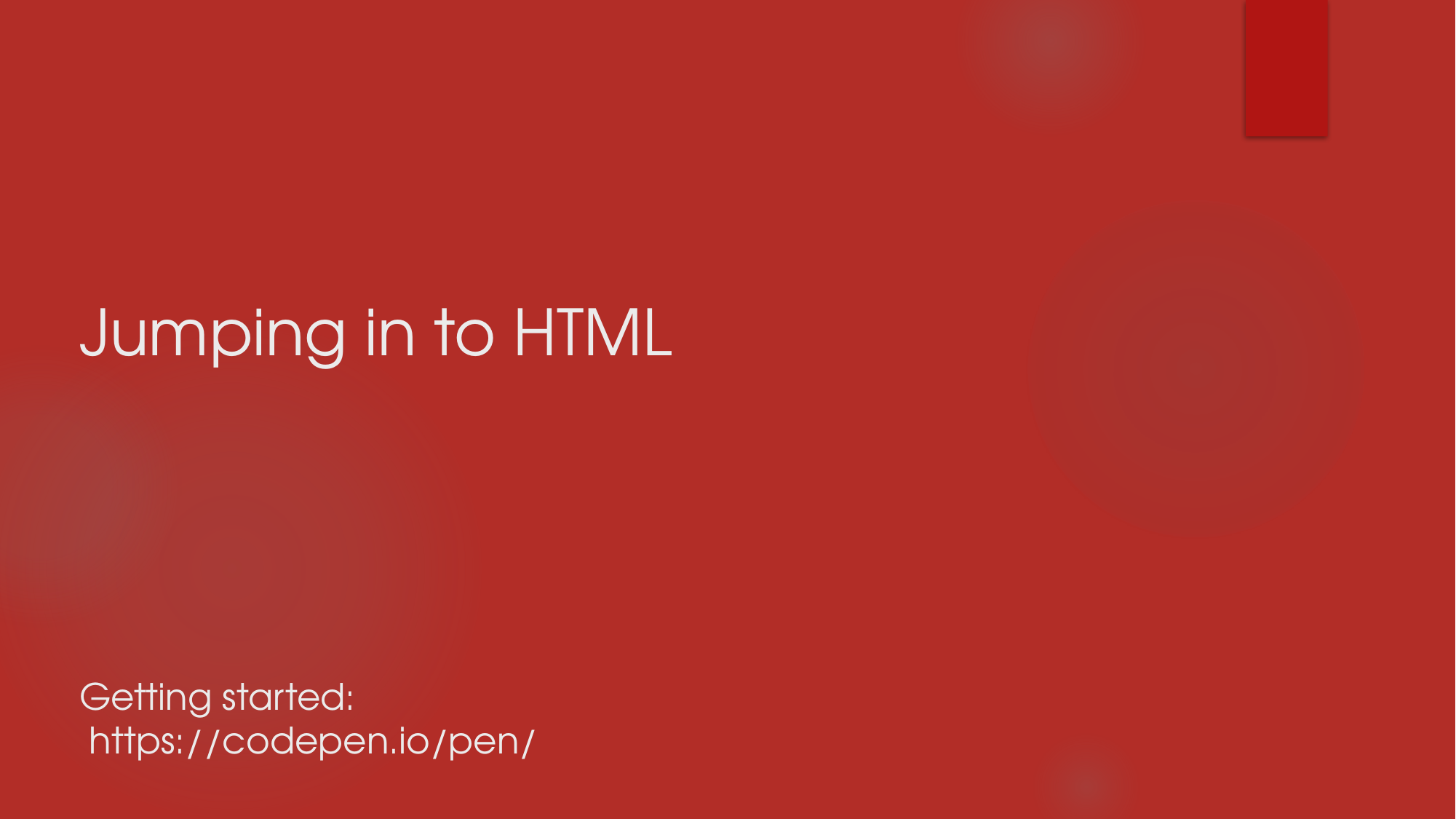

# Jumping in to HTML Getting started: https://codepen.io/pen/